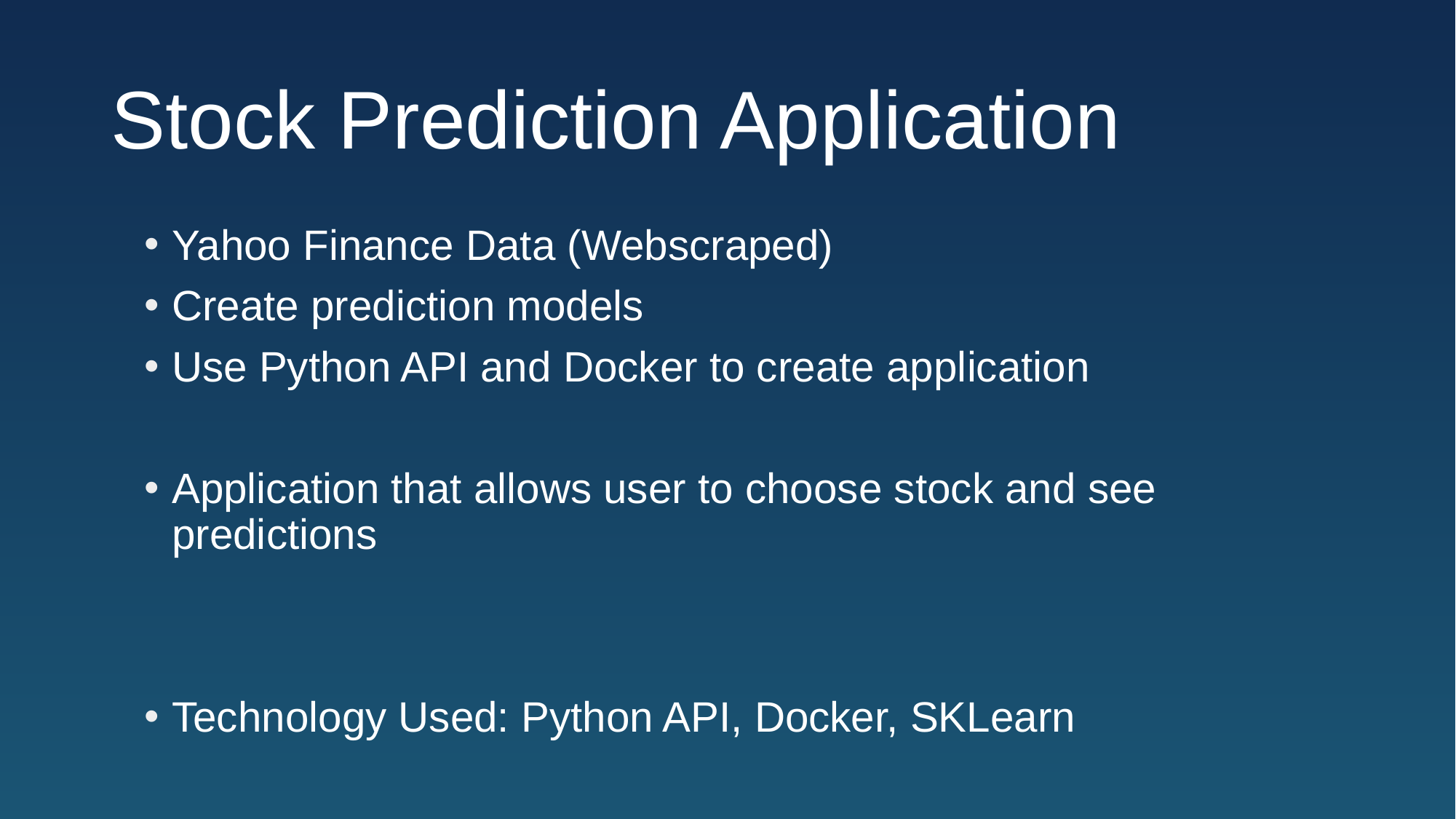

# Stock Prediction Application
Yahoo Finance Data (Webscraped)
Create prediction models
Use Python API and Docker to create application

Application that allows user to choose stock and see predictions

Technology Used: Python API, Docker, SKLearn